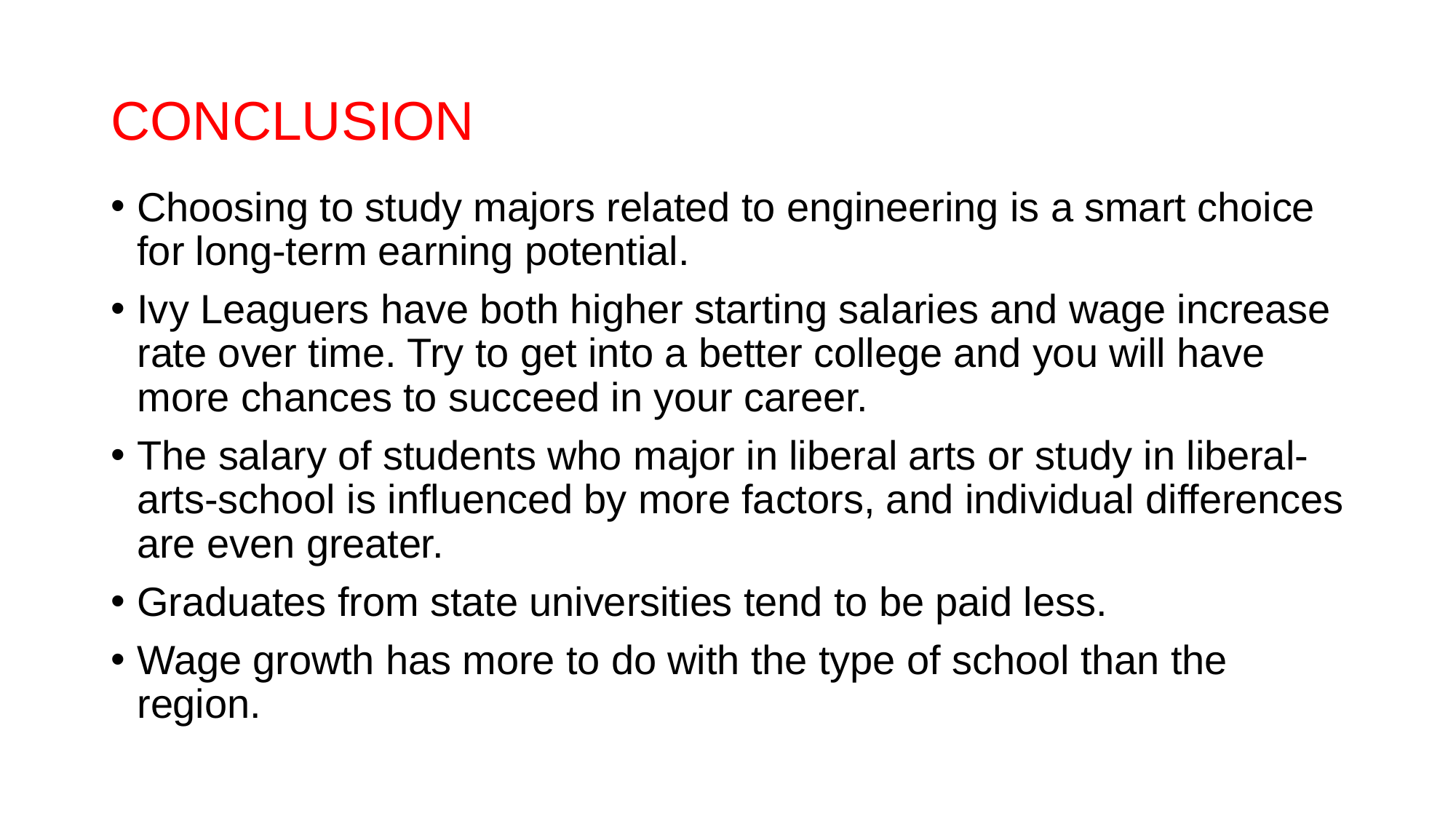

# CONCLUSION
Choosing to study majors related to engineering is a smart choice for long-term earning potential.
Ivy Leaguers have both higher starting salaries and wage increase rate over time. Try to get into a better college and you will have more chances to succeed in your career.
The salary of students who major in liberal arts or study in liberal-arts-school is influenced by more factors, and individual differences are even greater.
Graduates from state universities tend to be paid less.
Wage growth has more to do with the type of school than the region.